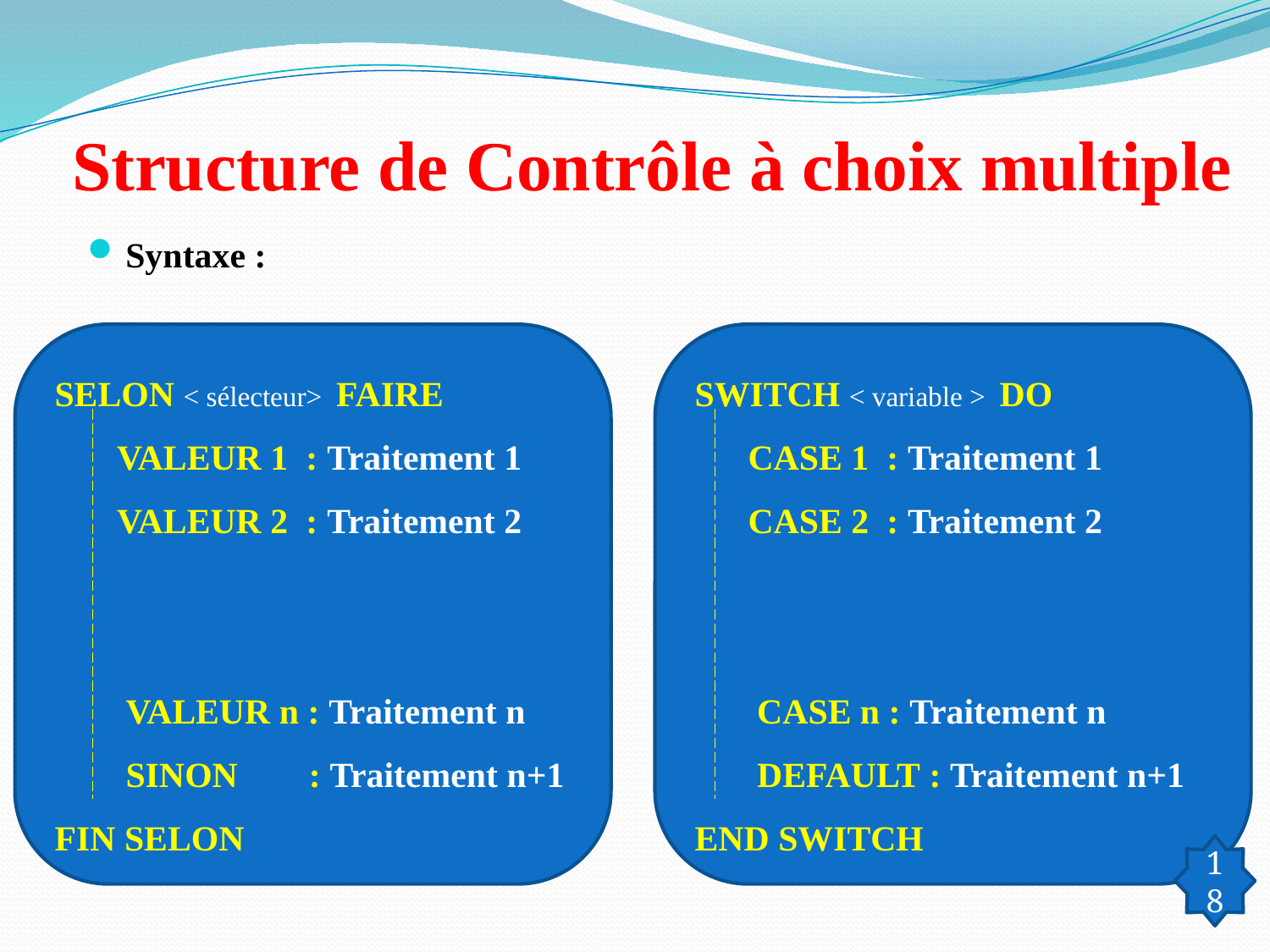

Structure de Contrôle à choix multiple
Syntaxe :

SELON < sélecteur>  FAIRE
       VALEUR 1  : Traitement 1
       VALEUR 2  : Traitement 2

        VALEUR n : Traitement n
        SINON        : Traitement n+1
FIN SELON
SWITCH < variable >  DO
      CASE 1  : Traitement 1
      CASE 2  : Traitement 2

       CASE n : Traitement n
       DEFAULT : Traitement n+1
END SWITCH
18